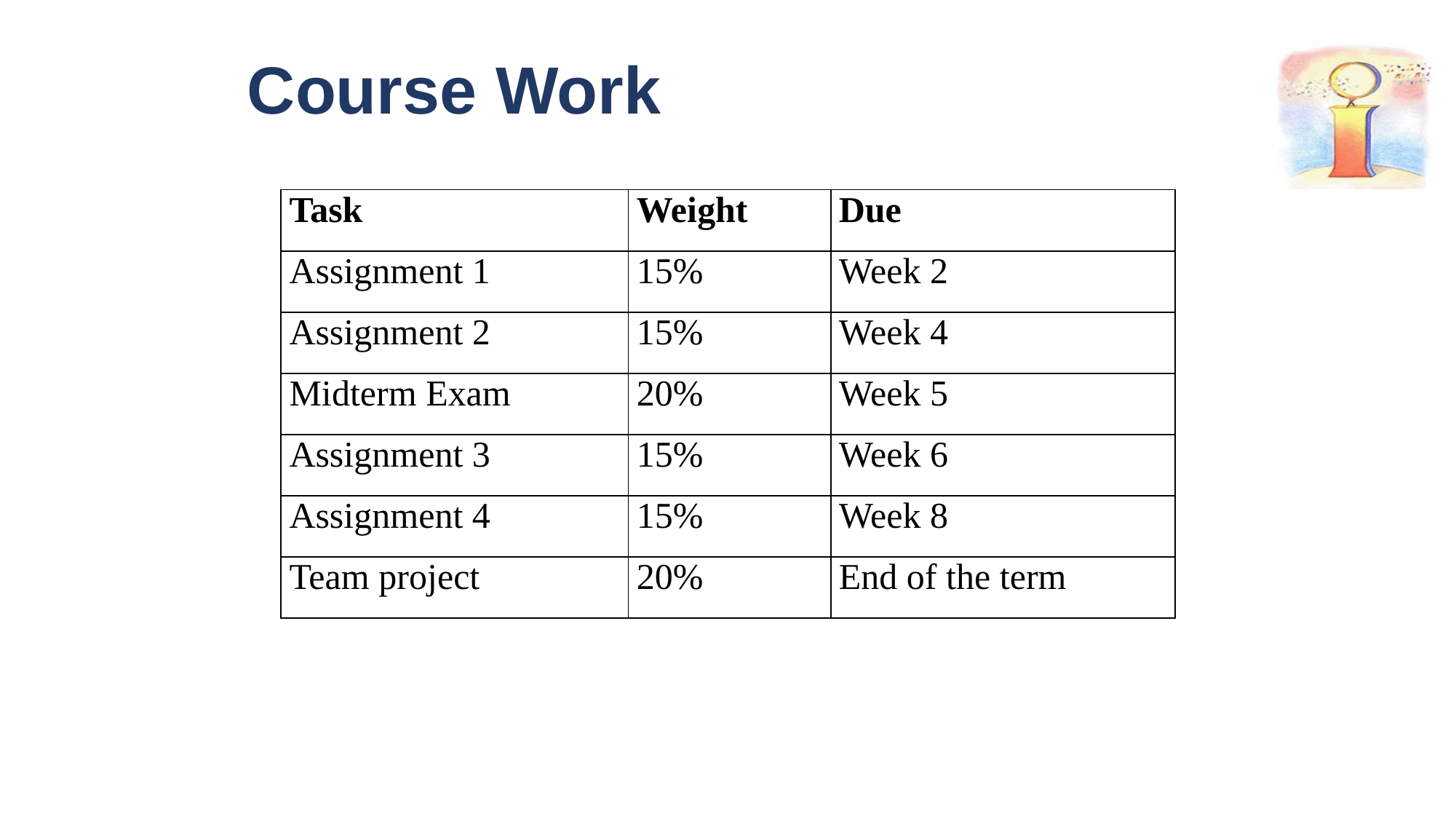

# Course Work
| Task | Weight | Due |
| --- | --- | --- |
| Assignment 1 | 15% | Week 2 |
| Assignment 2 | 15% | Week 4 |
| Midterm Exam | 20% | Week 5 |
| Assignment 3 | 15% | Week 6 |
| Assignment 4 | 15% | Week 8 |
| Team project | 20% | End of the term |